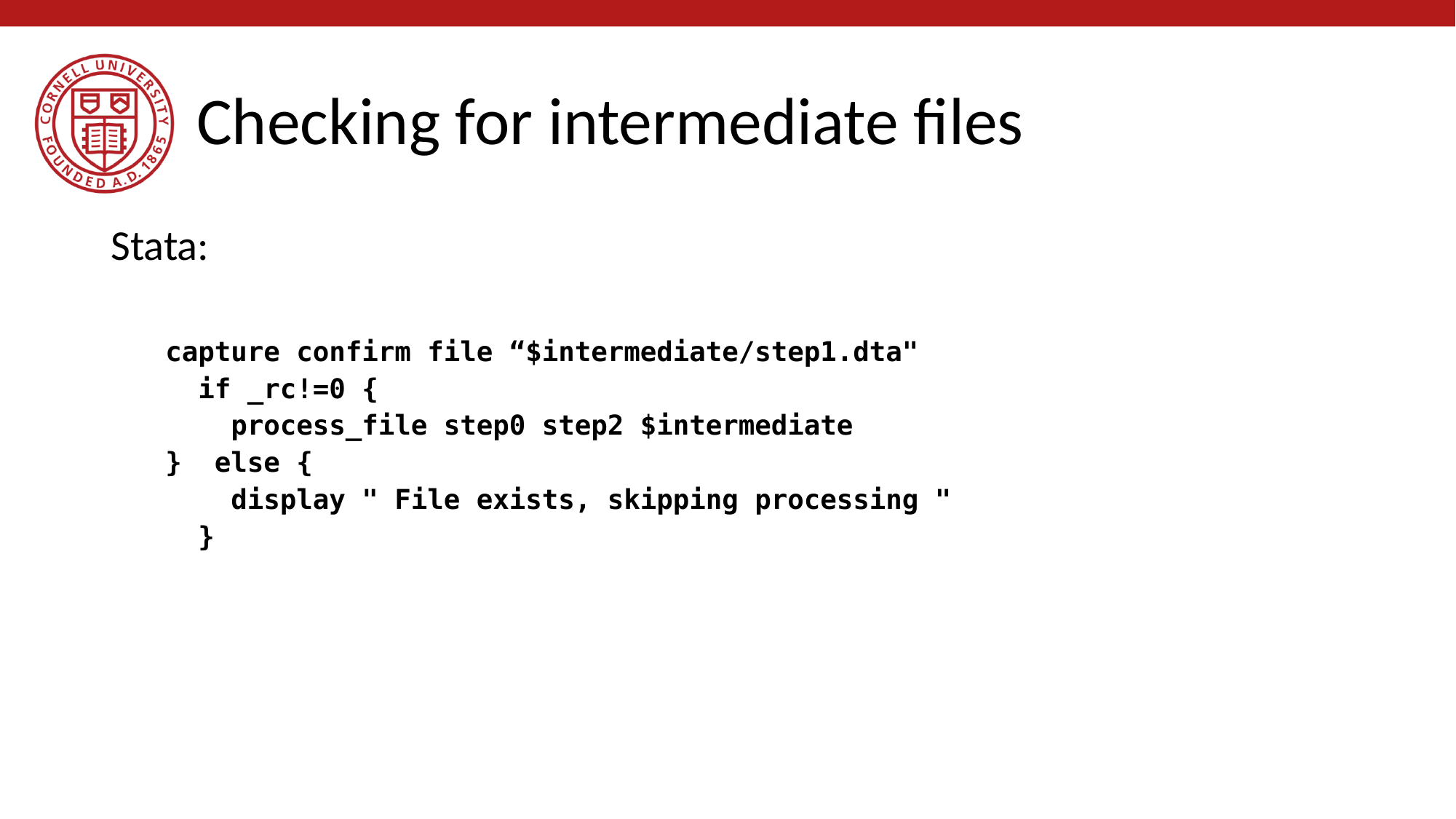

# Checking for intermediate files
Stata:

capture confirm file “$intermediate/step1.dta"
  if _rc!=0 {
    process_file step0 step2 $intermediate
}  else {
    display " File exists, skipping processing "
  }